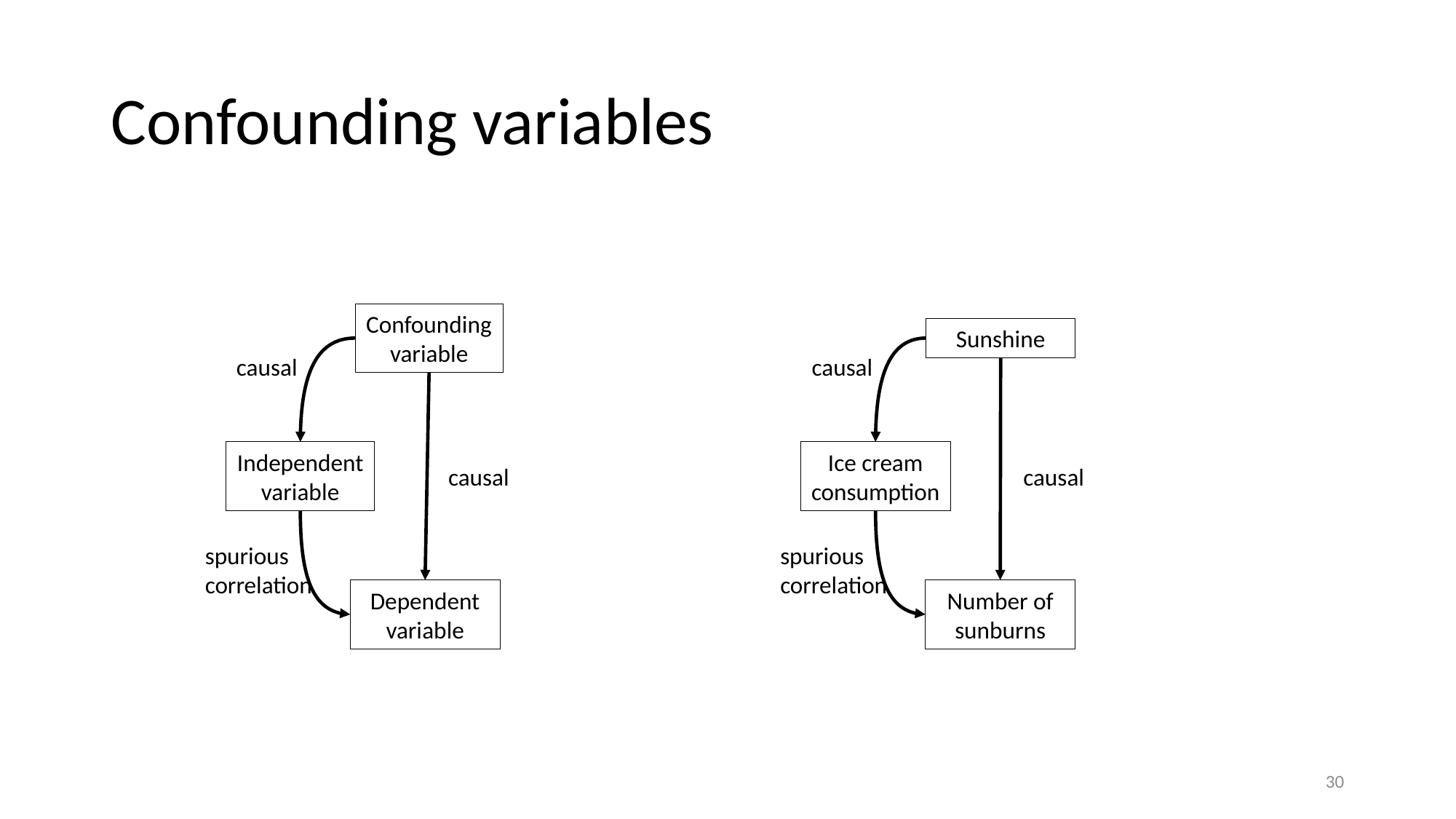

# Confounding variables
Confounding
variable
Sunshine
causal
causal
Independent
variable
Ice cream
consumption
causal
causal
spurious
correlation
spurious
correlation
Dependent
variable
Number of sunburns
30